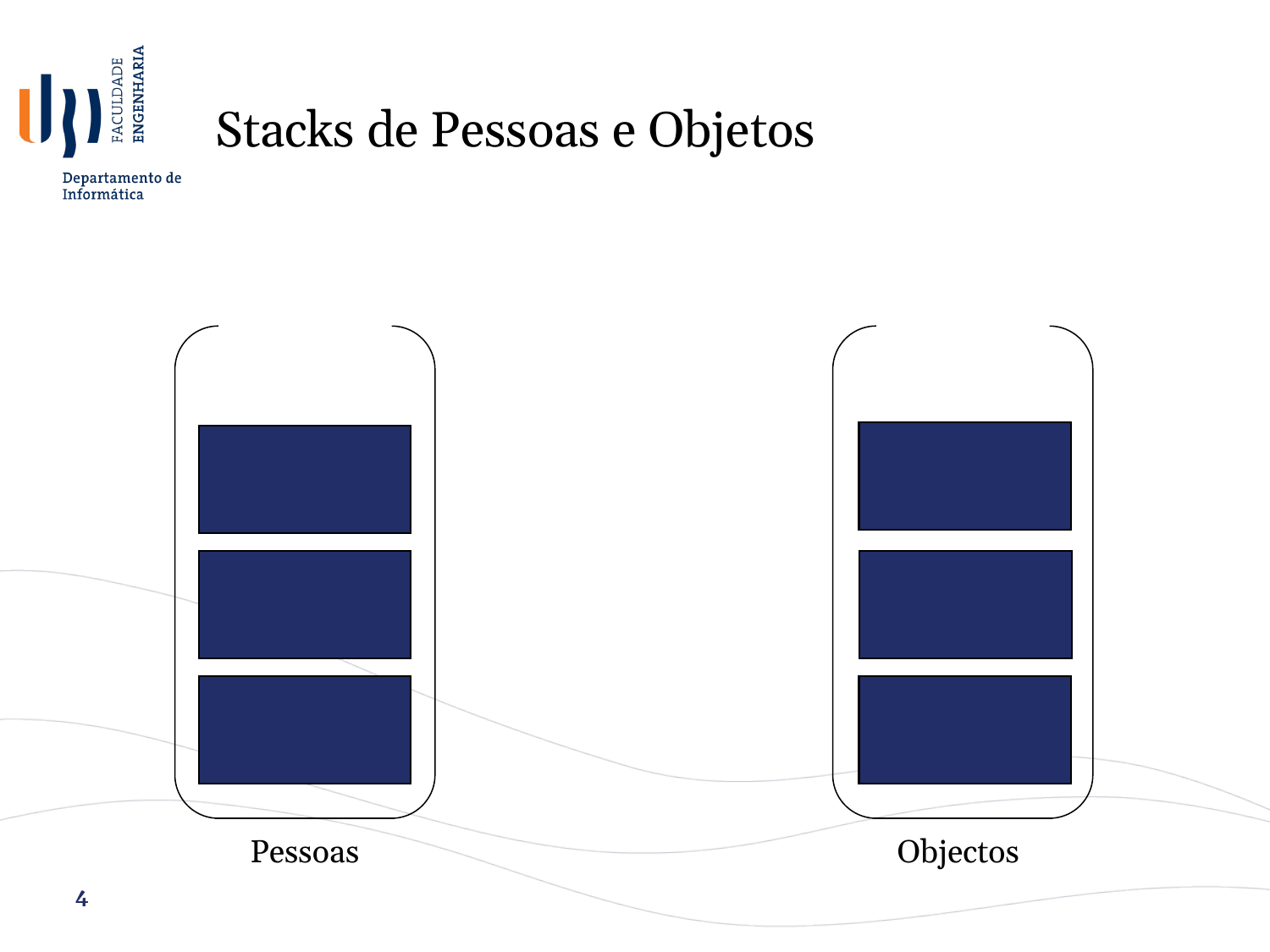

Stacks de Pessoas e Objetos

Pessoas
Objectos
4